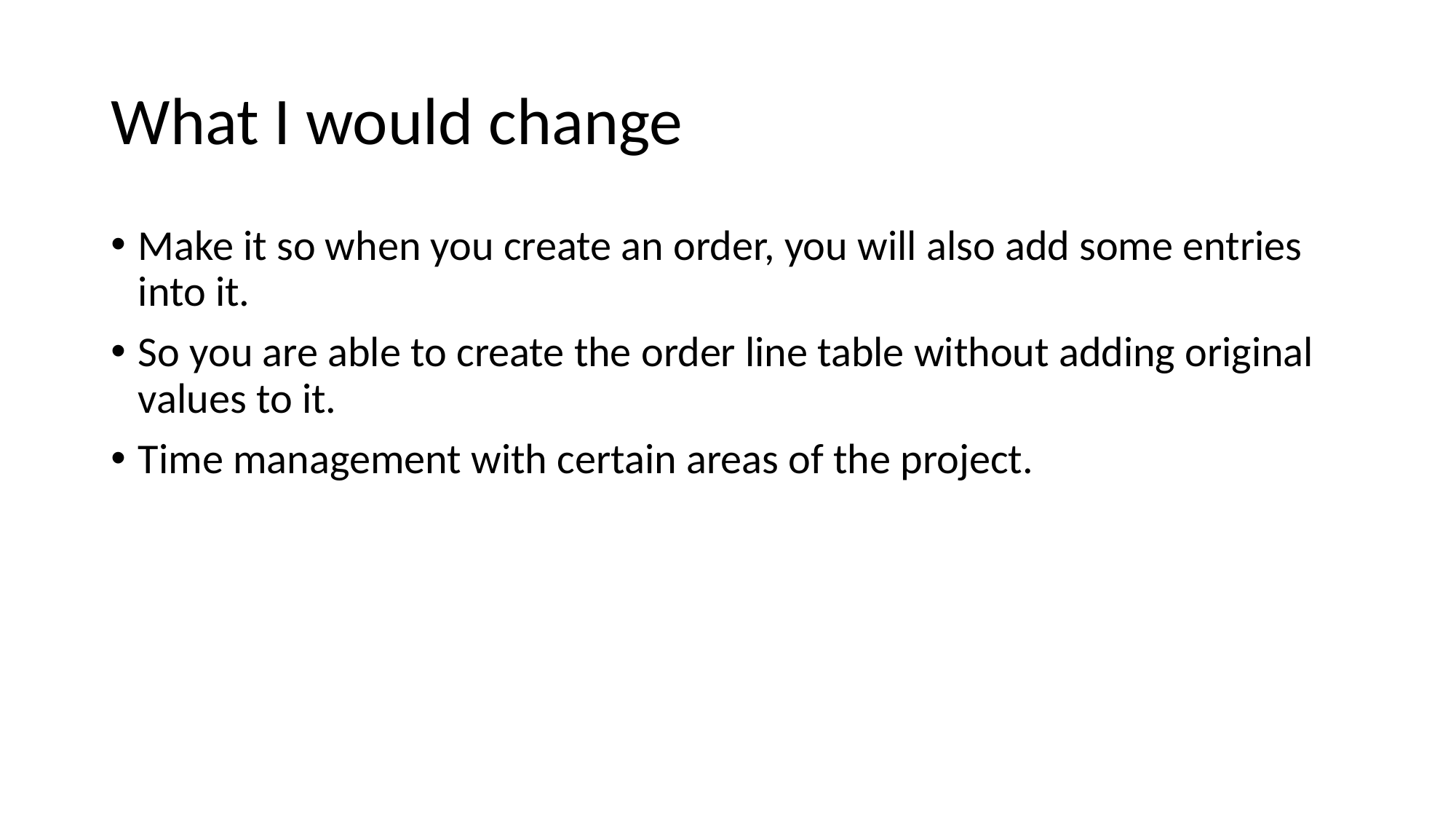

# What I would change
Make it so when you create an order, you will also add some entries into it.
So you are able to create the order line table without adding original values to it.
Time management with certain areas of the project.